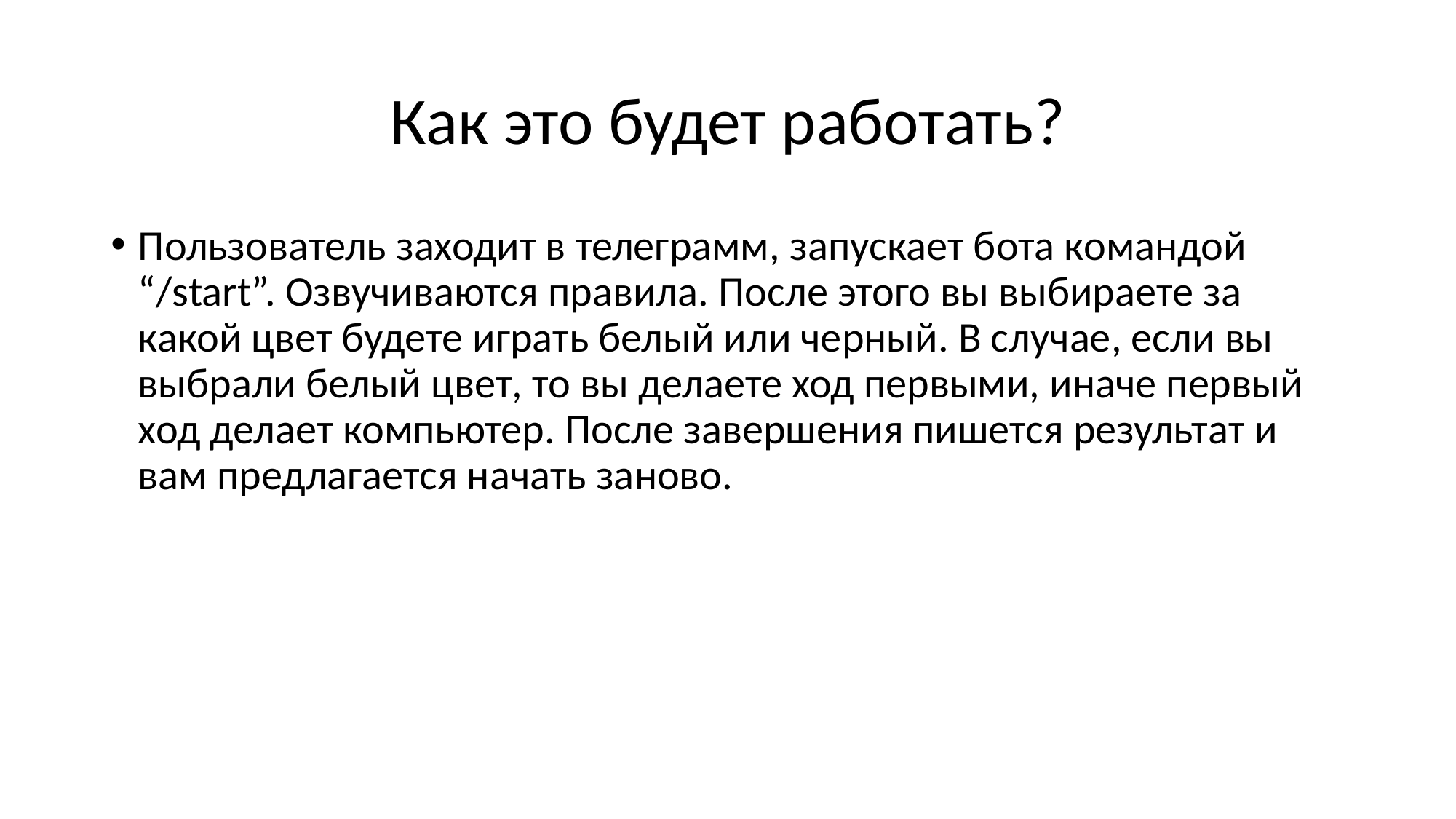

# Как это будет работать?
Пользователь заходит в телеграмм, запускает бота командой “/start”. Озвучиваются правила. После этого вы выбираете за какой цвет будете играть белый или черный. В случае, если вы выбрали белый цвет, то вы делаете ход первыми, иначе первый ход делает компьютер. После завершения пишется результат и вам предлагается начать заново.